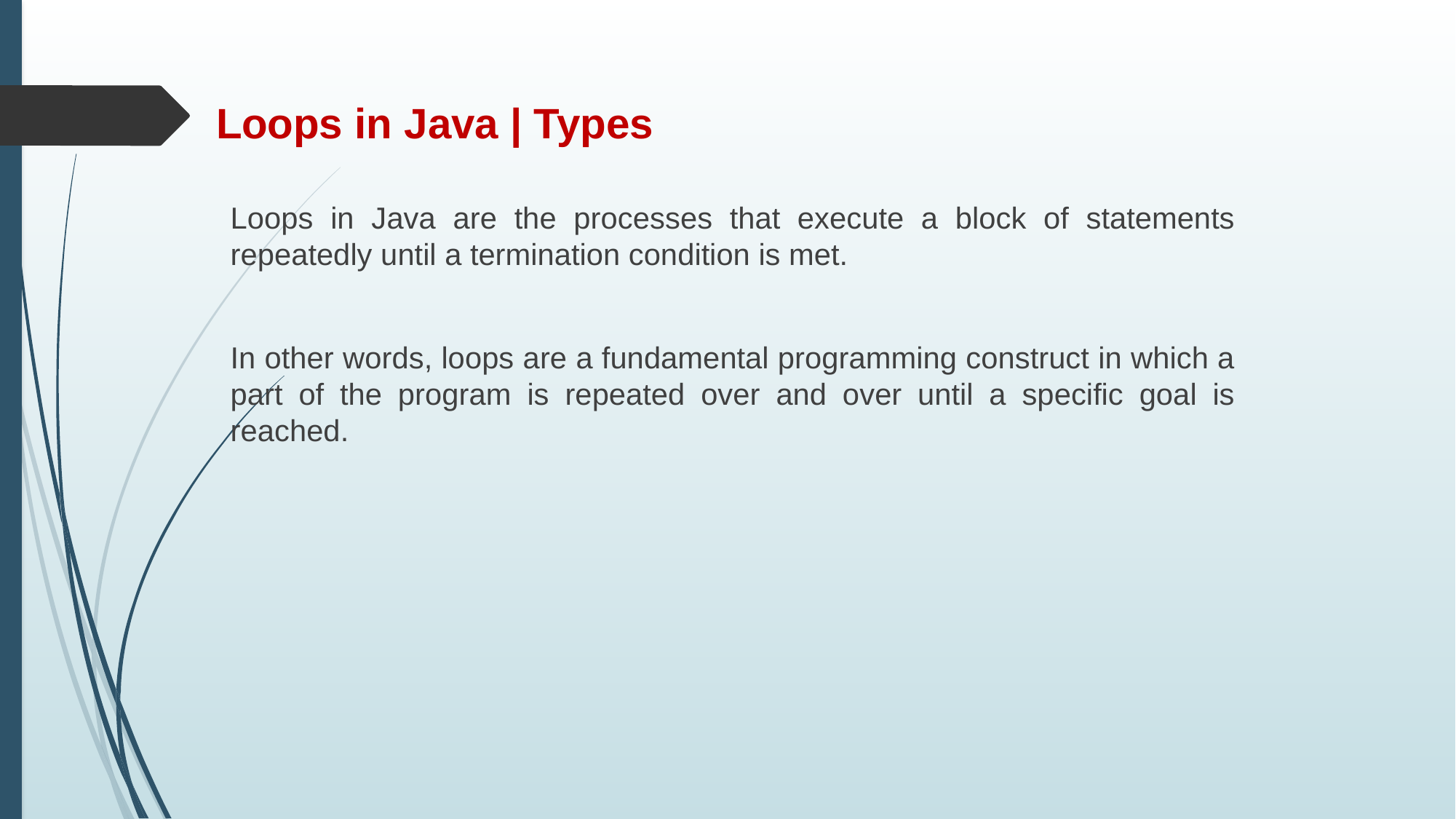

# Loops in Java | Types
Loops in Java are the processes that execute a block of statements repeatedly until a termination condition is met.

In other words, loops are a fundamental programming construct in which a part of the program is repeated over and over until a specific goal is reached.